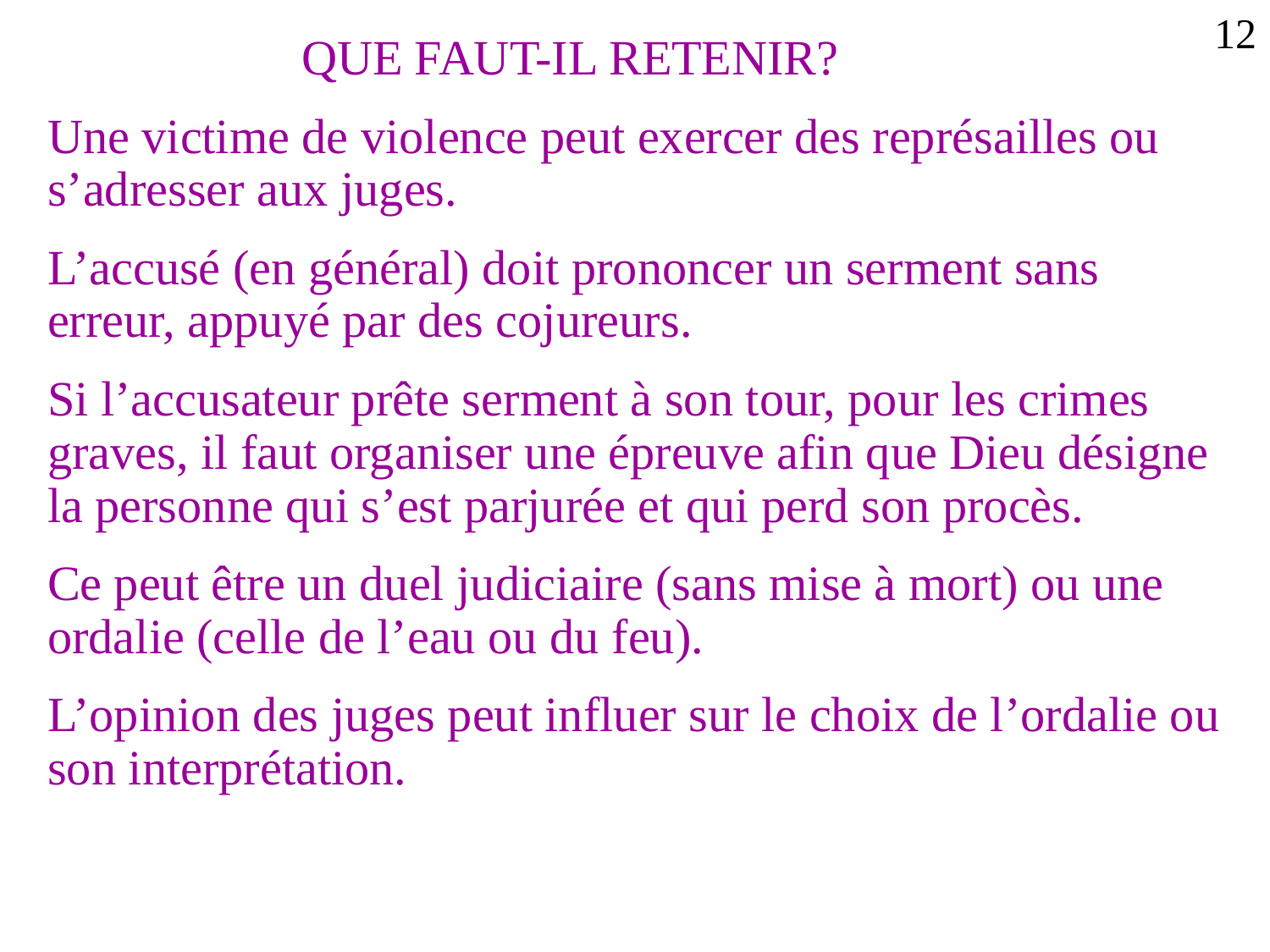

12
		QUE FAUT-IL RETENIR?
Une victime de violence peut exercer des représailles ou s’adresser aux juges.
L’accusé (en général) doit prononcer un serment sans erreur, appuyé par des cojureurs.
Si l’accusateur prête serment à son tour, pour les crimes graves, il faut organiser une épreuve afin que Dieu désigne la personne qui s’est parjurée et qui perd son procès.
Ce peut être un duel judiciaire (sans mise à mort) ou une ordalie (celle de l’eau ou du feu).
L’opinion des juges peut influer sur le choix de l’ordalie ou son interprétation.